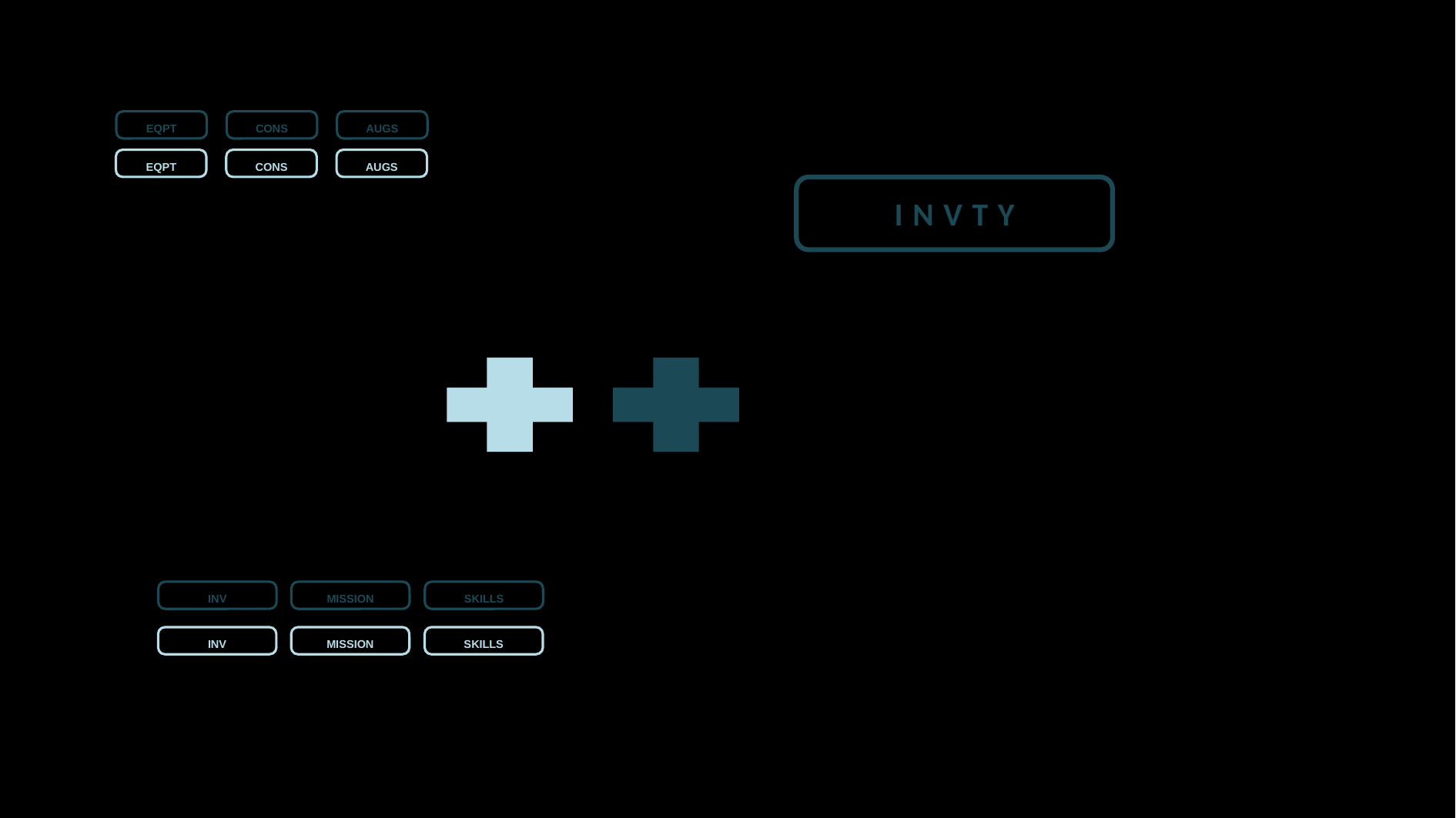

EQPT
CONS
AUGS
EQPT
CONS
AUGS
INVTY

INV
MISSION
SKILLS
INV
MISSION
SKILLS